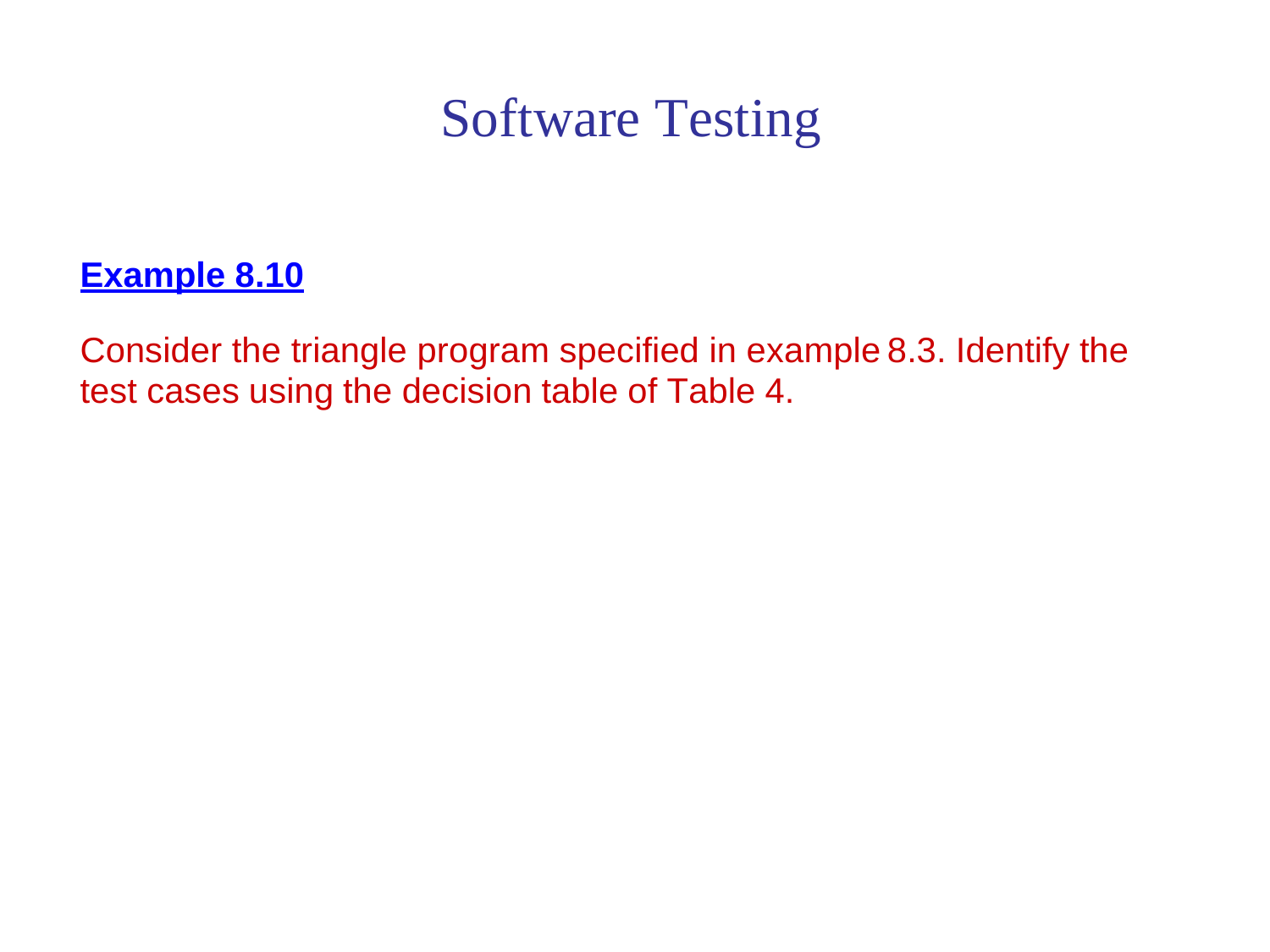

Software Testing
Example 8.10

Consider the triangle program specified in example
8.3.
Identify
the
test
cases
using
the
decision
table
of
Table
4.